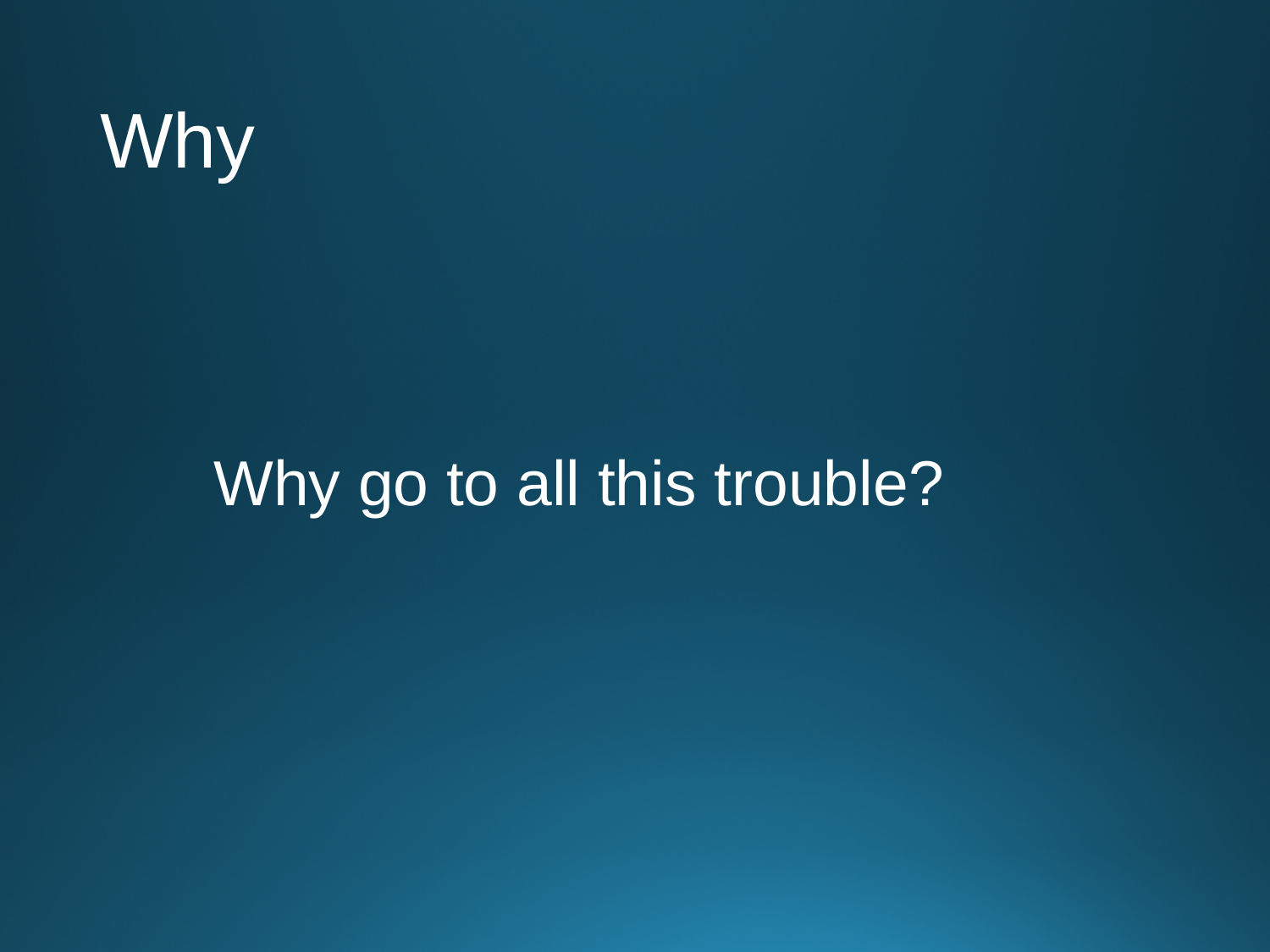

# Why
Why go to all this trouble?